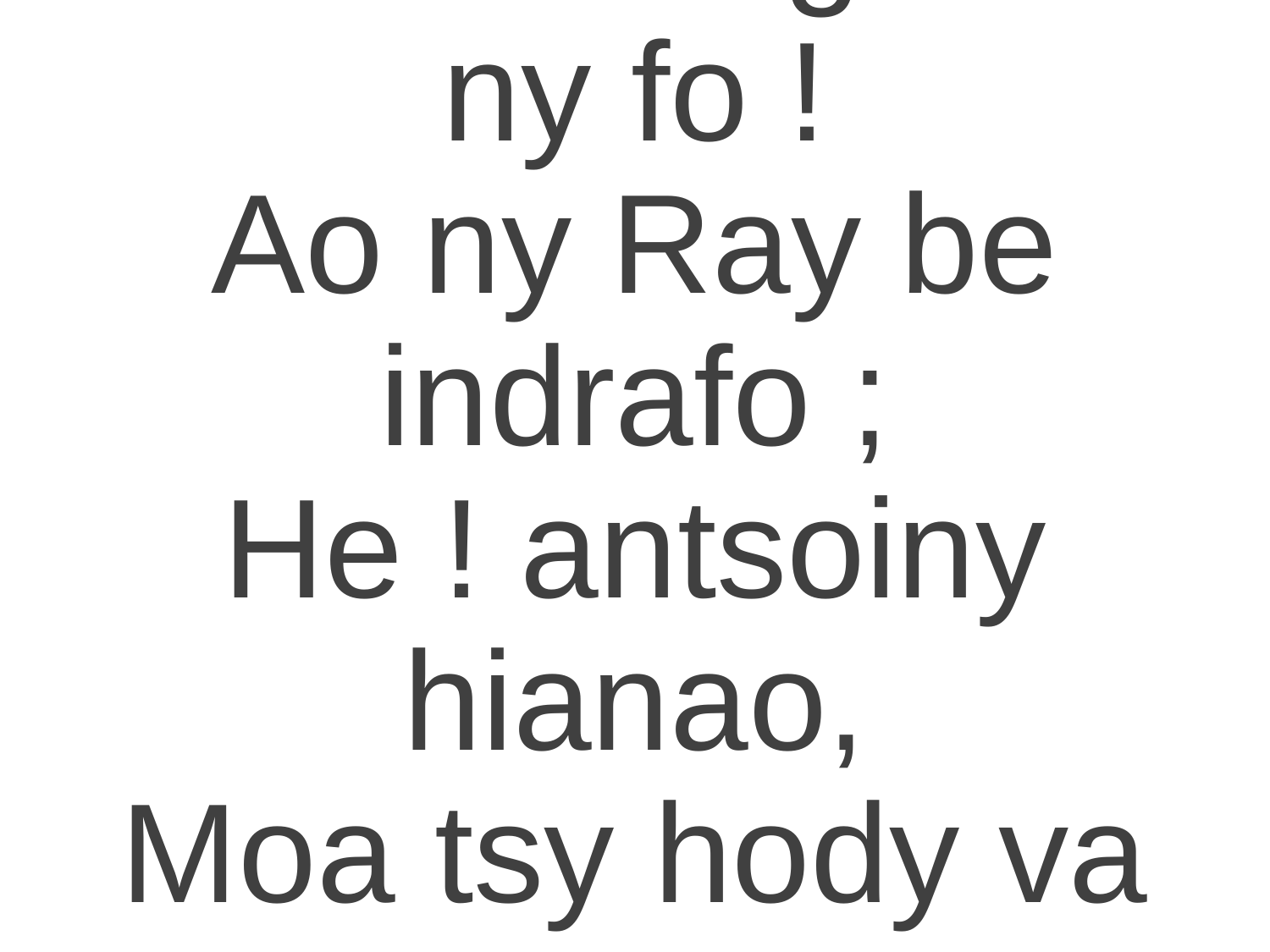

1 Raha mangoraka
ny fo !
Ao ny Ray be indrafo ;
He ! antsoiny hianao,
Moa tsy hody va izao